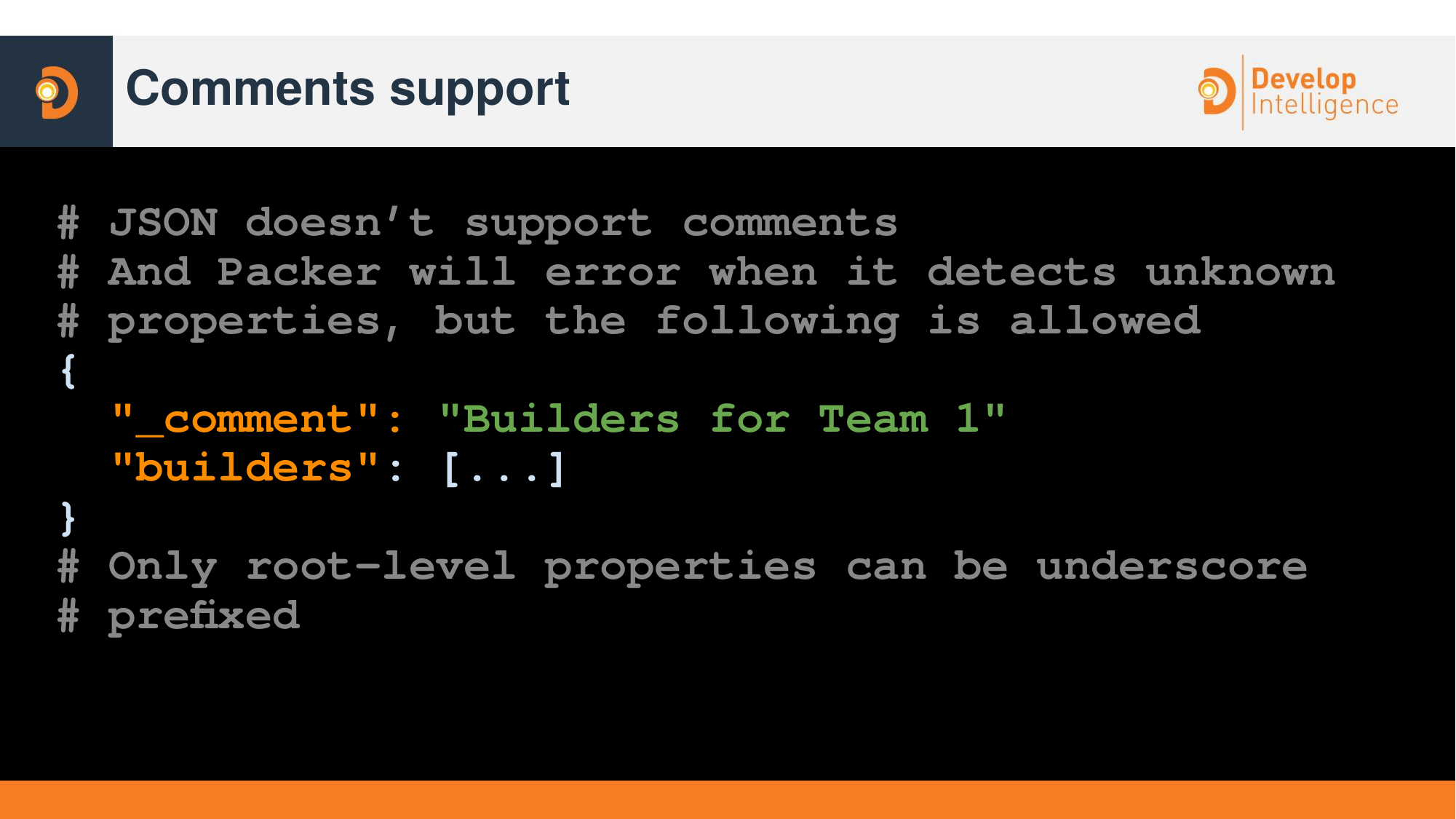

# Comments support
# JSON doesn’t support comments
# And Packer will error when it detects unknown
# properties, but the following is allowed
{
  "_comment": "Builders for Team 1"
  "builders": [...]
}
# Only root-level properties can be underscore
# prefixed

8